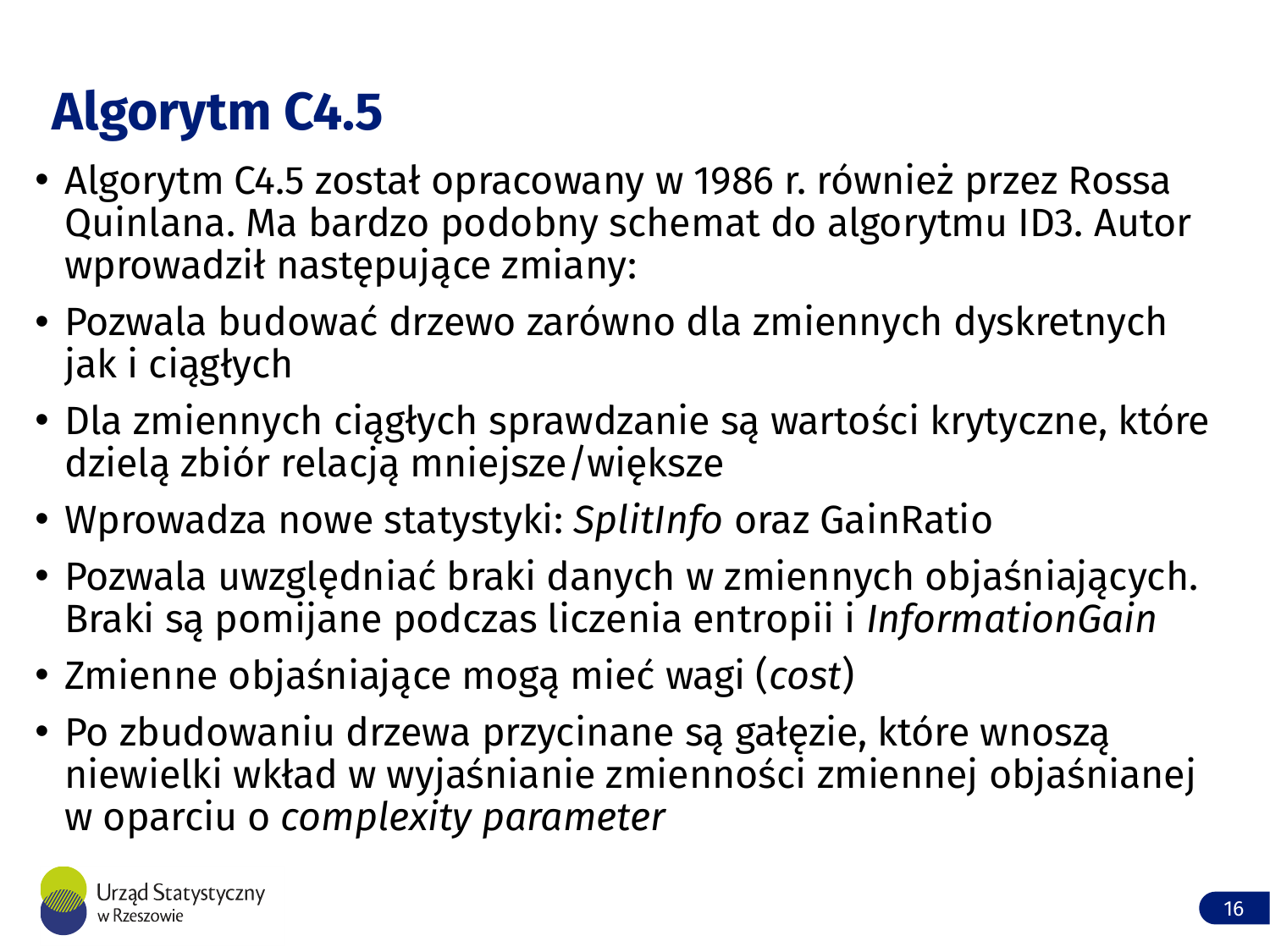

# Algorytm C4.5
Algorytm C4.5 został opracowany w 1986 r. również przez Rossa Quinlana. Ma bardzo podobny schemat do algorytmu ID3. Autor wprowadził następujące zmiany:
Pozwala budować drzewo zarówno dla zmiennych dyskretnych jak i ciągłych
Dla zmiennych ciągłych sprawdzanie są wartości krytyczne, które dzielą zbiór relacją mniejsze/większe
Wprowadza nowe statystyki: SplitInfo oraz GainRatio
Pozwala uwzględniać braki danych w zmiennych objaśniających. Braki są pomijane podczas liczenia entropii i InformationGain
Zmienne objaśniające mogą mieć wagi (cost)
Po zbudowaniu drzewa przycinane są gałęzie, które wnoszą niewielki wkład w wyjaśnianie zmienności zmiennej objaśnianej w oparciu o complexity parameter

16